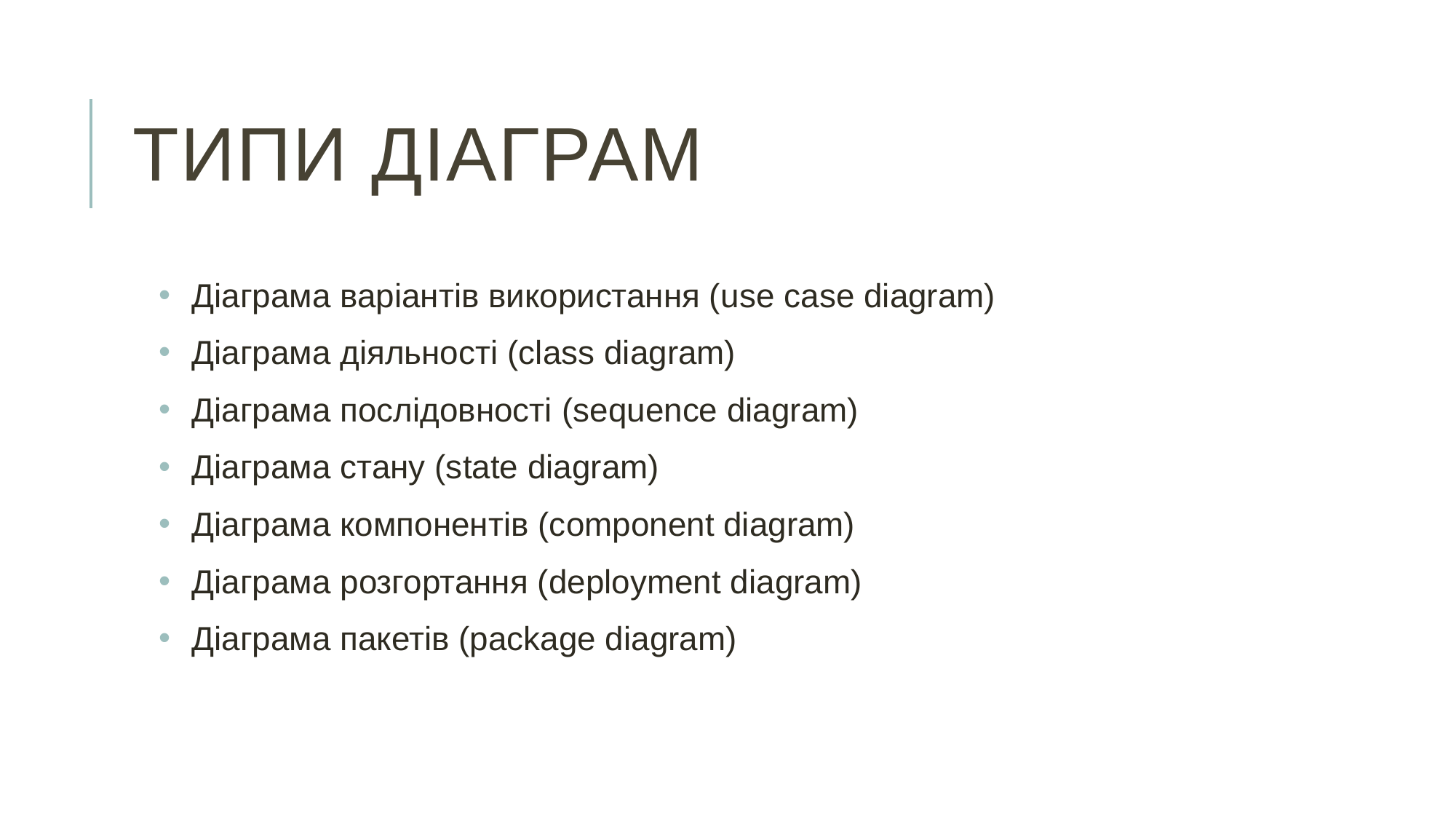

# Типи діаграм
Діаграма варіантів використання (use case diagram)
Діаграма діяльності (class diagram)
Діаграма послідовності (sequence diagram)
Діаграма стану (state diagram)
Діаграма компонентів (component diagram)
Діаграма розгортання (deployment diagram)
Діаграма пакетів (package diagram)